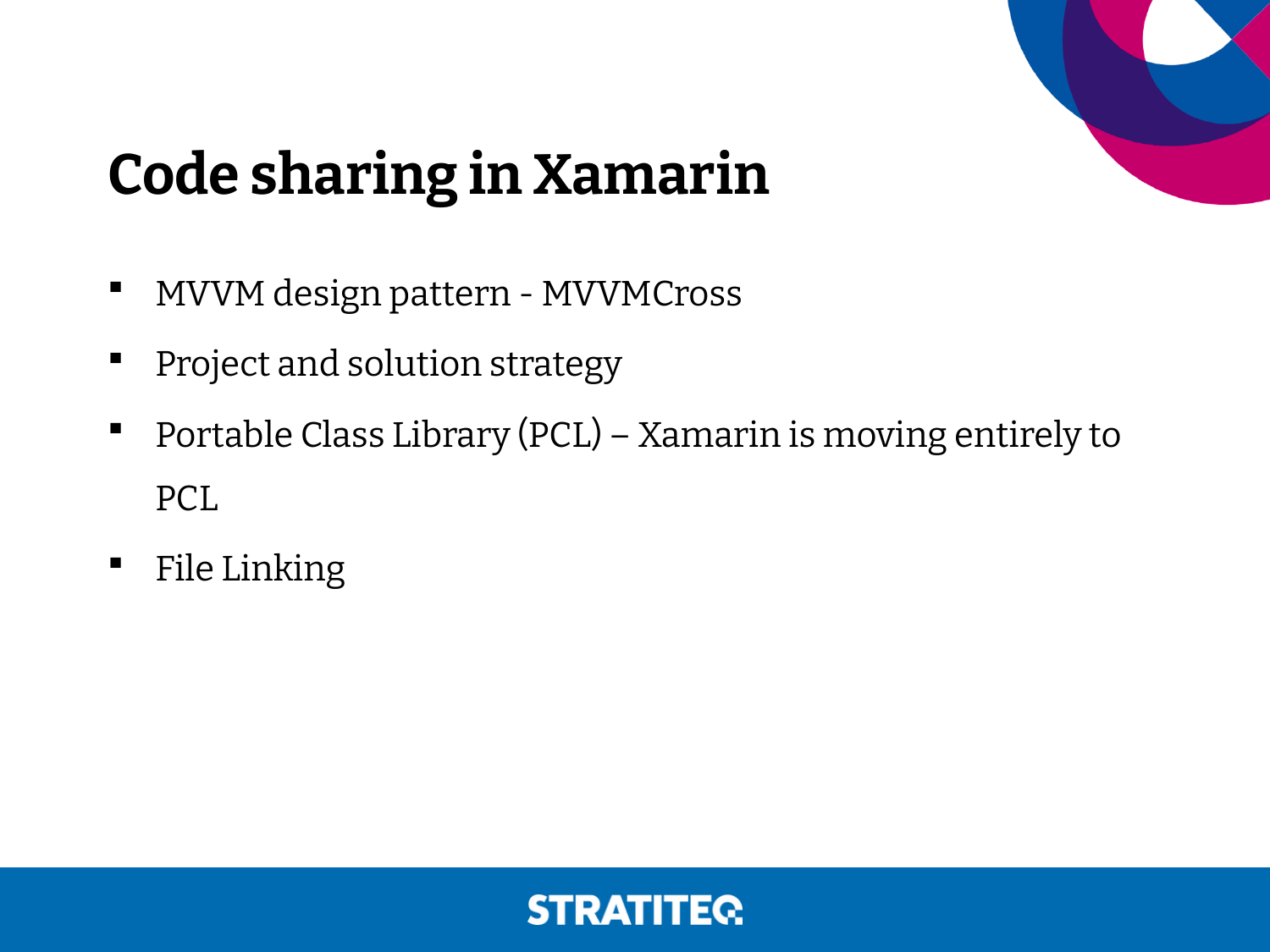

# Code sharing in Xamarin
MVVM design pattern - MVVMCross
Project and solution strategy
Portable Class Library (PCL) – Xamarin is moving entirely to PCL
File Linking